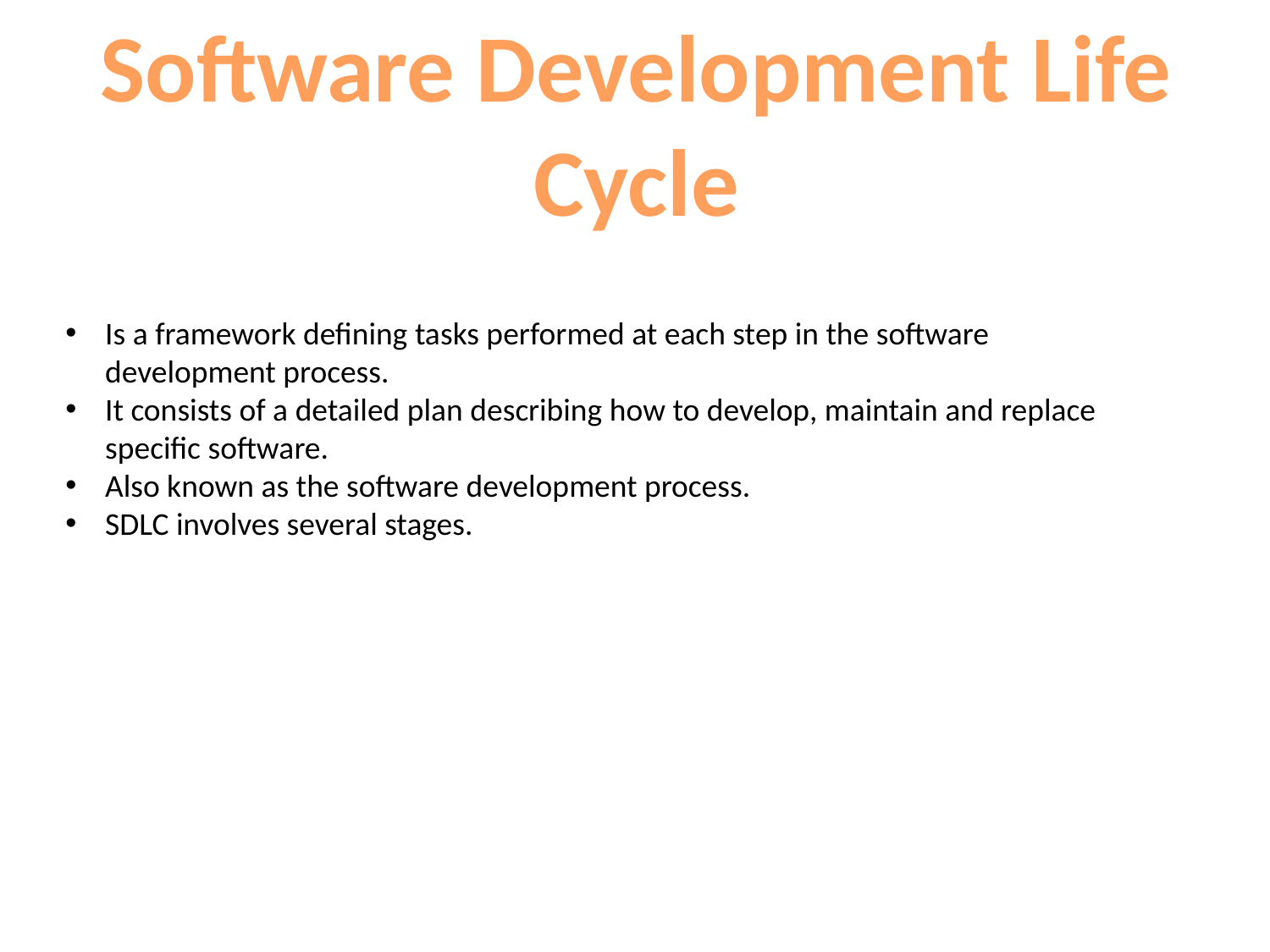

Software Development Life Cycle
Is a framework defining tasks performed at each step in the software development process.
It consists of a detailed plan describing how to develop, maintain and replace specific software.
Also known as the software development process.
SDLC involves several stages.